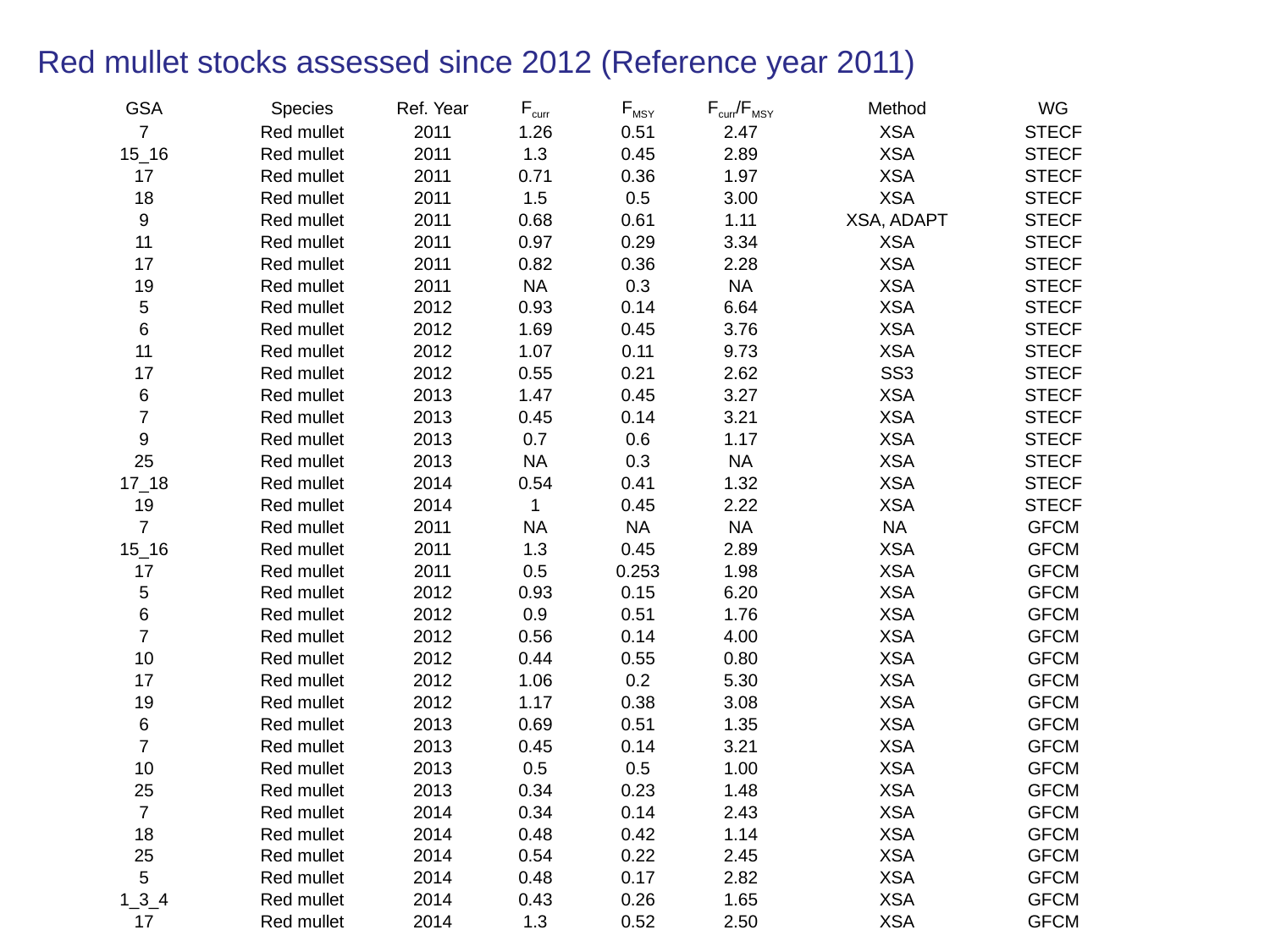

Red mullet stocks assessed since 2012 (Reference year 2011)
| GSA | Species | Ref. Year | Fcurr | FMSY | Fcurr/FMSY | Method | WG |
| --- | --- | --- | --- | --- | --- | --- | --- |
| 7 | Red mullet | 2011 | 1.26 | 0.51 | 2.47 | XSA | STECF |
| 15\_16 | Red mullet | 2011 | 1.3 | 0.45 | 2.89 | XSA | STECF |
| 17 | Red mullet | 2011 | 0.71 | 0.36 | 1.97 | XSA | STECF |
| 18 | Red mullet | 2011 | 1.5 | 0.5 | 3.00 | XSA | STECF |
| 9 | Red mullet | 2011 | 0.68 | 0.61 | 1.11 | XSA, ADAPT | STECF |
| 11 | Red mullet | 2011 | 0.97 | 0.29 | 3.34 | XSA | STECF |
| 17 | Red mullet | 2011 | 0.82 | 0.36 | 2.28 | XSA | STECF |
| 19 | Red mullet | 2011 | NA | 0.3 | NA | XSA | STECF |
| 5 | Red mullet | 2012 | 0.93 | 0.14 | 6.64 | XSA | STECF |
| 6 | Red mullet | 2012 | 1.69 | 0.45 | 3.76 | XSA | STECF |
| 11 | Red mullet | 2012 | 1.07 | 0.11 | 9.73 | XSA | STECF |
| 17 | Red mullet | 2012 | 0.55 | 0.21 | 2.62 | SS3 | STECF |
| 6 | Red mullet | 2013 | 1.47 | 0.45 | 3.27 | XSA | STECF |
| 7 | Red mullet | 2013 | 0.45 | 0.14 | 3.21 | XSA | STECF |
| 9 | Red mullet | 2013 | 0.7 | 0.6 | 1.17 | XSA | STECF |
| 25 | Red mullet | 2013 | NA | 0.3 | NA | XSA | STECF |
| 17\_18 | Red mullet | 2014 | 0.54 | 0.41 | 1.32 | XSA | STECF |
| 19 | Red mullet | 2014 | 1 | 0.45 | 2.22 | XSA | STECF |
| 7 | Red mullet | 2011 | NA | NA | NA | NA | GFCM |
| 15\_16 | Red mullet | 2011 | 1.3 | 0.45 | 2.89 | XSA | GFCM |
| 17 | Red mullet | 2011 | 0.5 | 0.253 | 1.98 | XSA | GFCM |
| 5 | Red mullet | 2012 | 0.93 | 0.15 | 6.20 | XSA | GFCM |
| 6 | Red mullet | 2012 | 0.9 | 0.51 | 1.76 | XSA | GFCM |
| 7 | Red mullet | 2012 | 0.56 | 0.14 | 4.00 | XSA | GFCM |
| 10 | Red mullet | 2012 | 0.44 | 0.55 | 0.80 | XSA | GFCM |
| 17 | Red mullet | 2012 | 1.06 | 0.2 | 5.30 | XSA | GFCM |
| 19 | Red mullet | 2012 | 1.17 | 0.38 | 3.08 | XSA | GFCM |
| 6 | Red mullet | 2013 | 0.69 | 0.51 | 1.35 | XSA | GFCM |
| 7 | Red mullet | 2013 | 0.45 | 0.14 | 3.21 | XSA | GFCM |
| 10 | Red mullet | 2013 | 0.5 | 0.5 | 1.00 | XSA | GFCM |
| 25 | Red mullet | 2013 | 0.34 | 0.23 | 1.48 | XSA | GFCM |
| 7 | Red mullet | 2014 | 0.34 | 0.14 | 2.43 | XSA | GFCM |
| 18 | Red mullet | 2014 | 0.48 | 0.42 | 1.14 | XSA | GFCM |
| 25 | Red mullet | 2014 | 0.54 | 0.22 | 2.45 | XSA | GFCM |
| 5 | Red mullet | 2014 | 0.48 | 0.17 | 2.82 | XSA | GFCM |
| 1\_3\_4 | Red mullet | 2014 | 0.43 | 0.26 | 1.65 | XSA | GFCM |
| 17 | Red mullet | 2014 | 1.3 | 0.52 | 2.50 | XSA | GFCM |